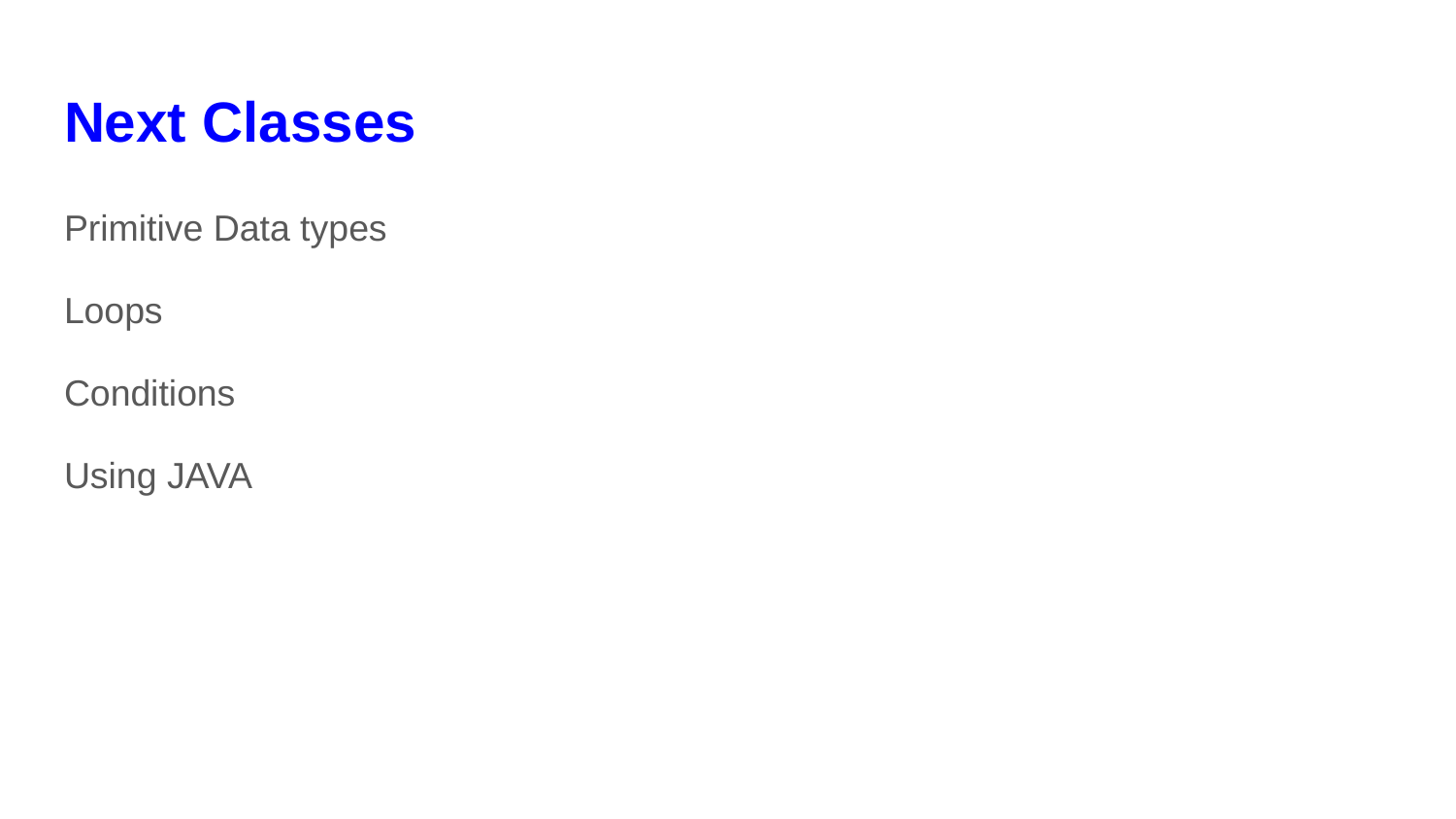

# Next Classes
Primitive Data types
Loops
Conditions
Using JAVA